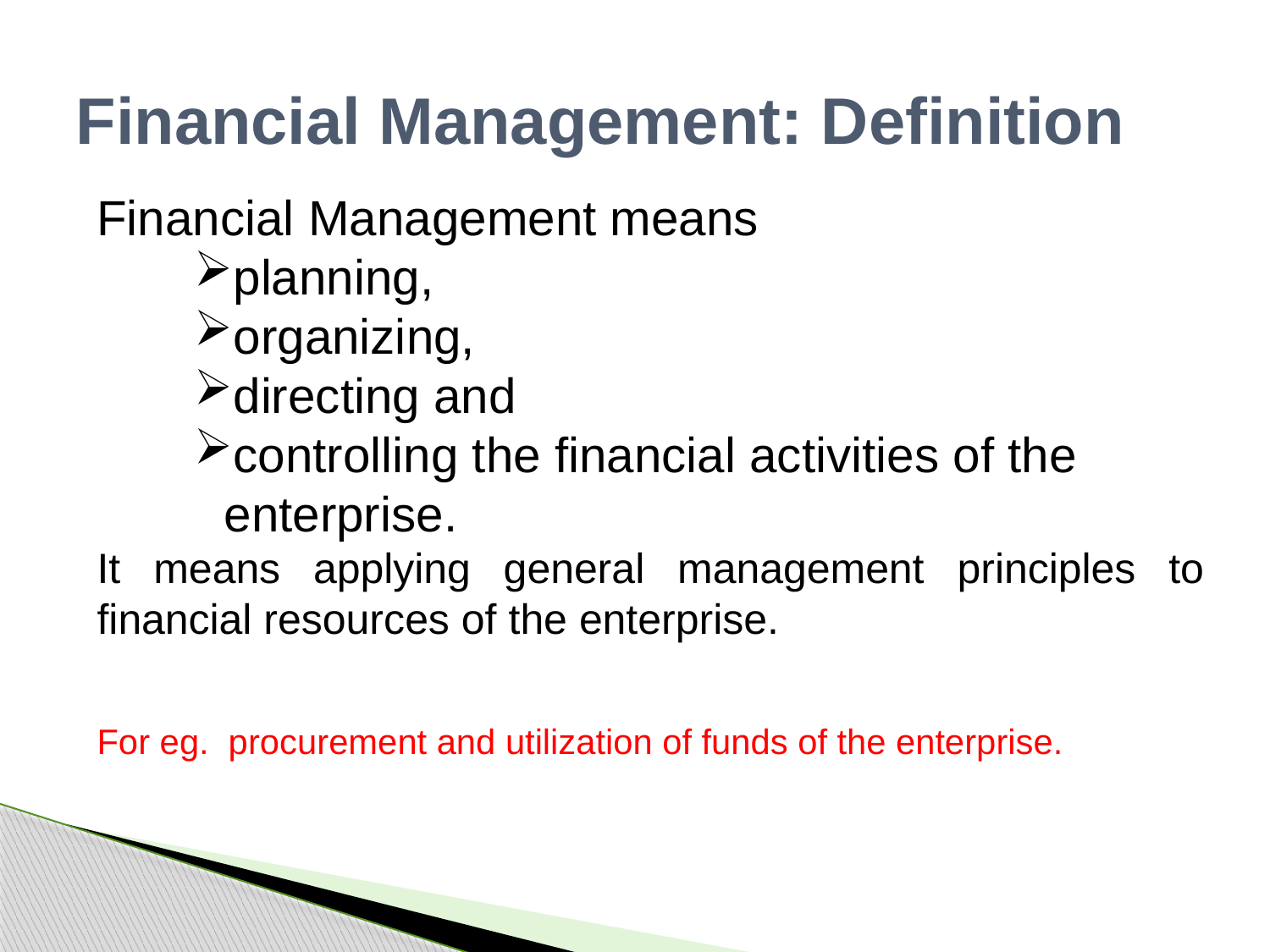

# Financial Management: Definition
Financial Management means
planning,
organizing,
directing and
controlling the financial activities of the enterprise.
It means applying general management principles to financial resources of the enterprise.

For eg.  procurement and utilization of funds of the enterprise.